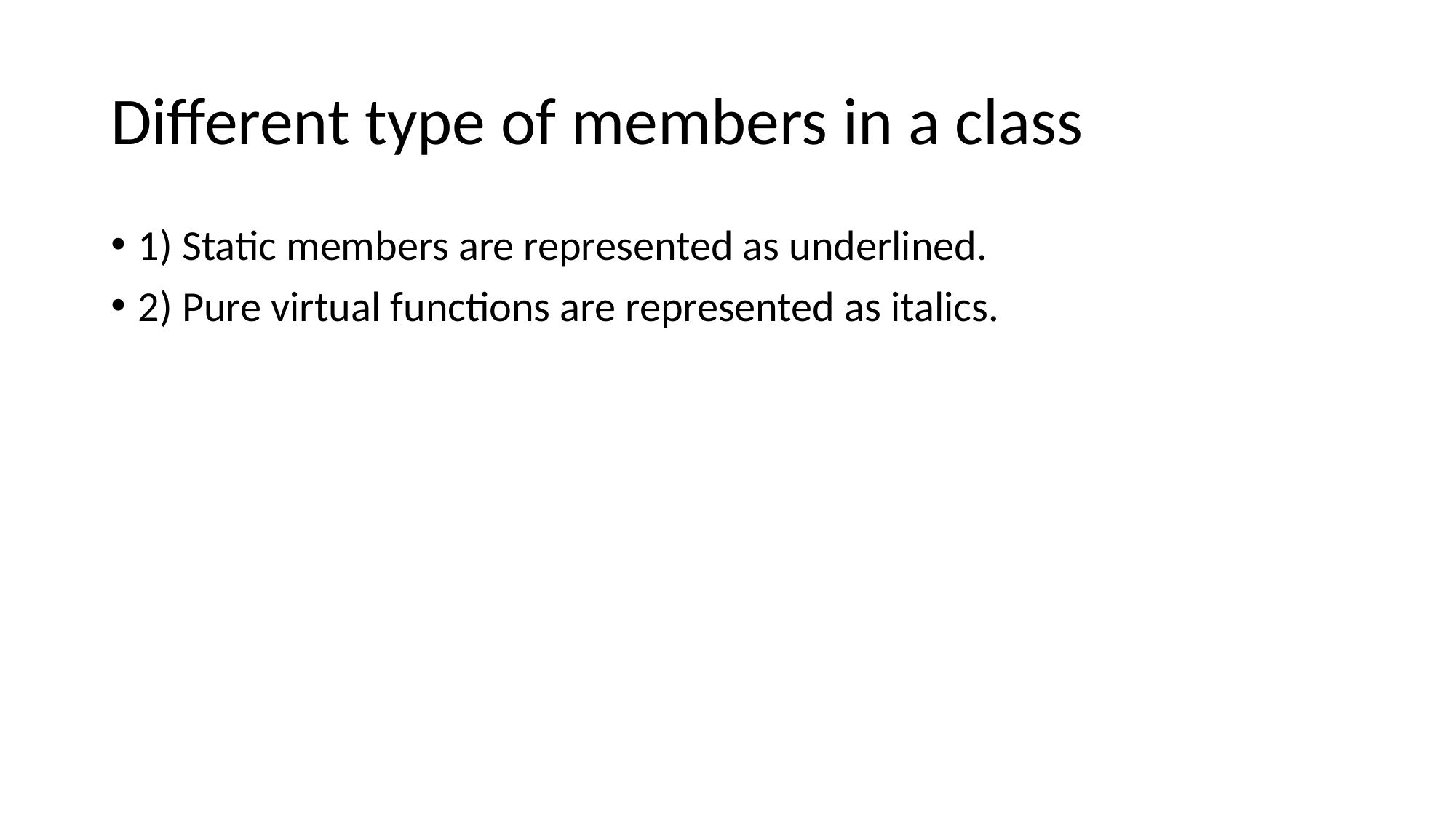

# Different type of members in a class
1) Static members are represented as underlined.
2) Pure virtual functions are represented as italics.